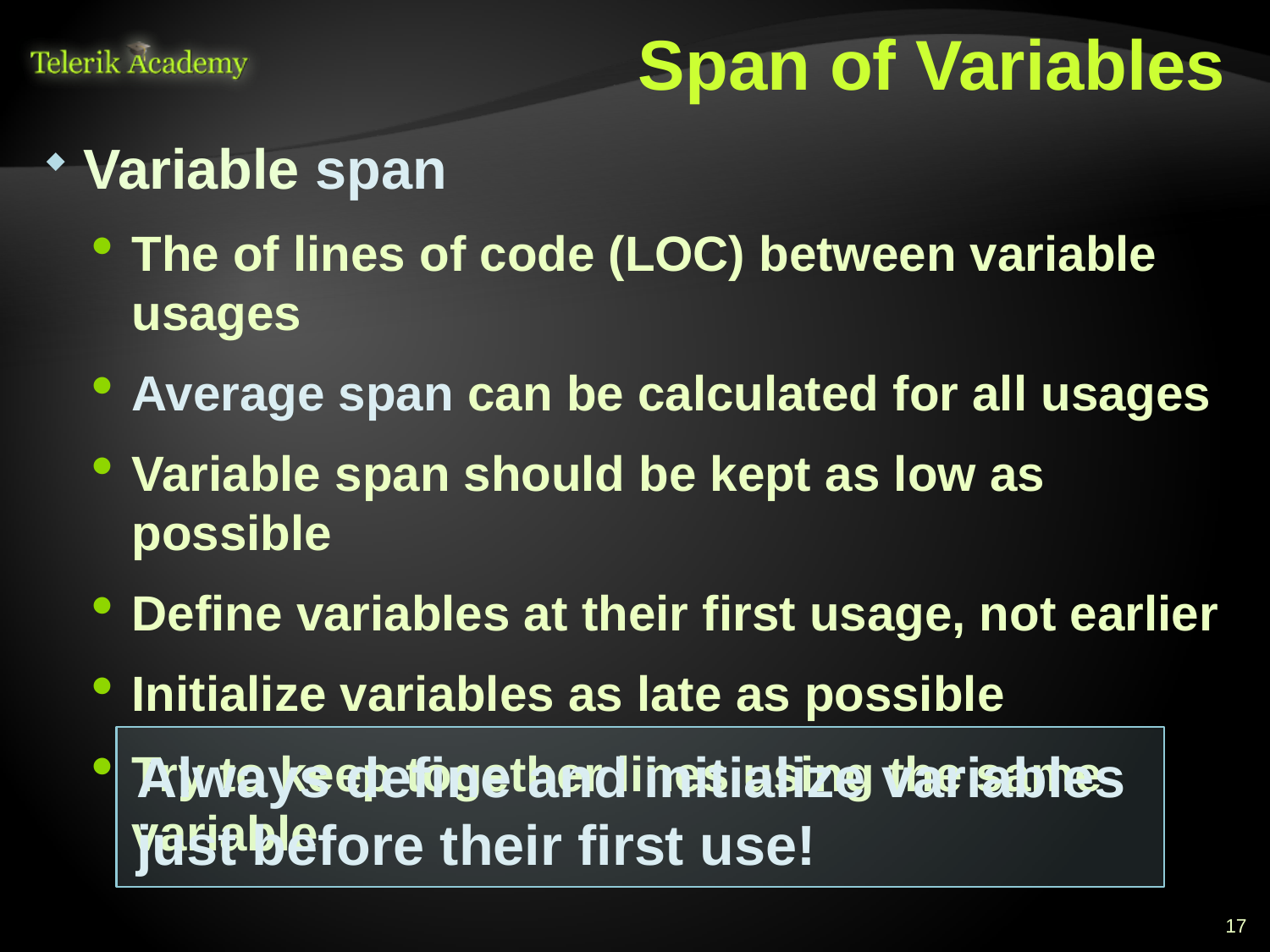

# Span of Variables
Variable span
The of lines of code (LOC) between variable usages
Average span can be calculated for all usages
Variable span should be kept as low as possible
Define variables at their first usage, not earlier
Initialize variables as late as possible
Try to keep together lines using the same variable
Always define and initialize variables just before their first use!
17